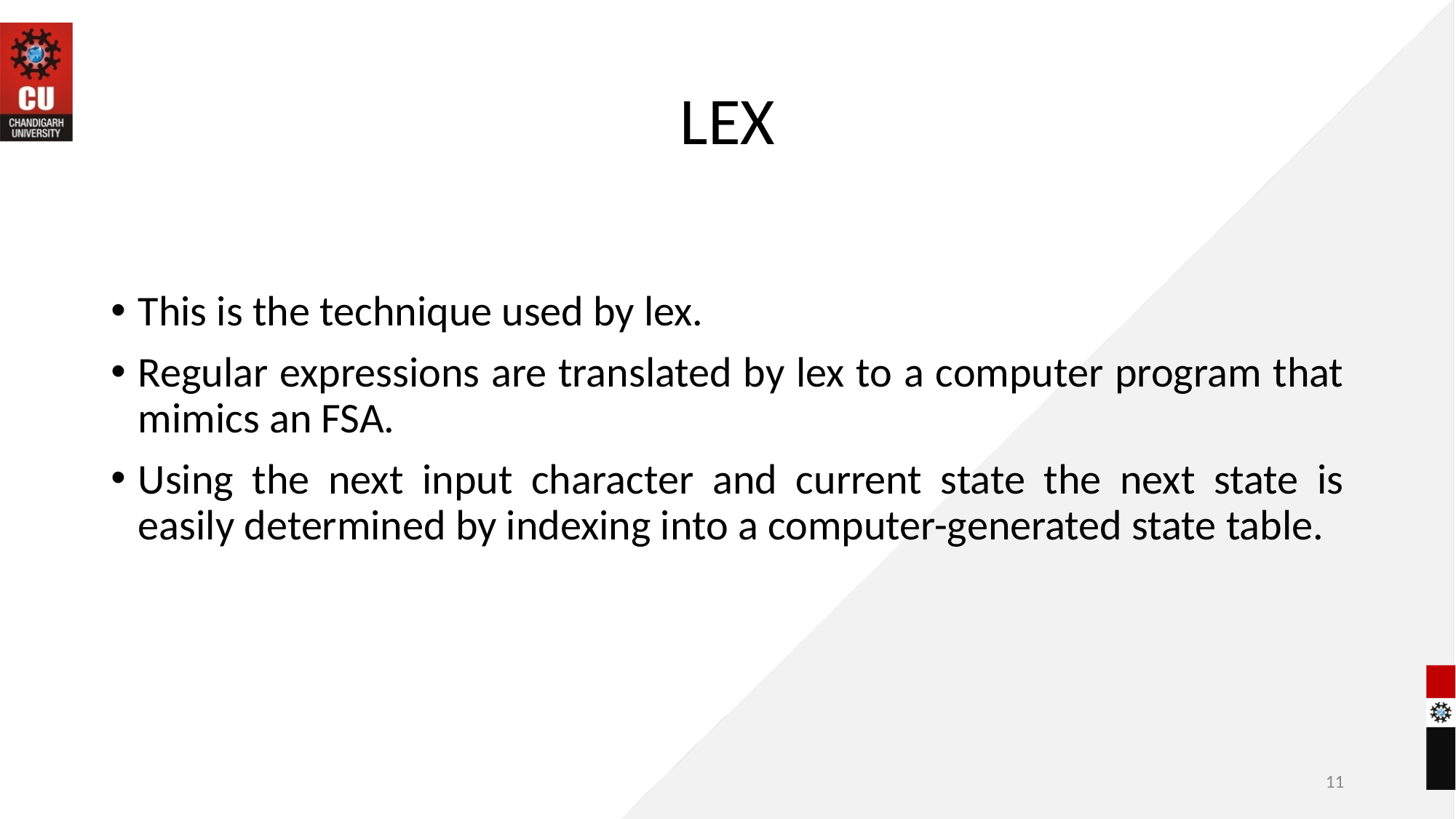

# LEX

This is the technique used by lex.
Regular expressions are translated by lex to a computer program that mimics an FSA.
Using the next input character and current state the next state is easily determined by indexing into a computer-generated state table.
11